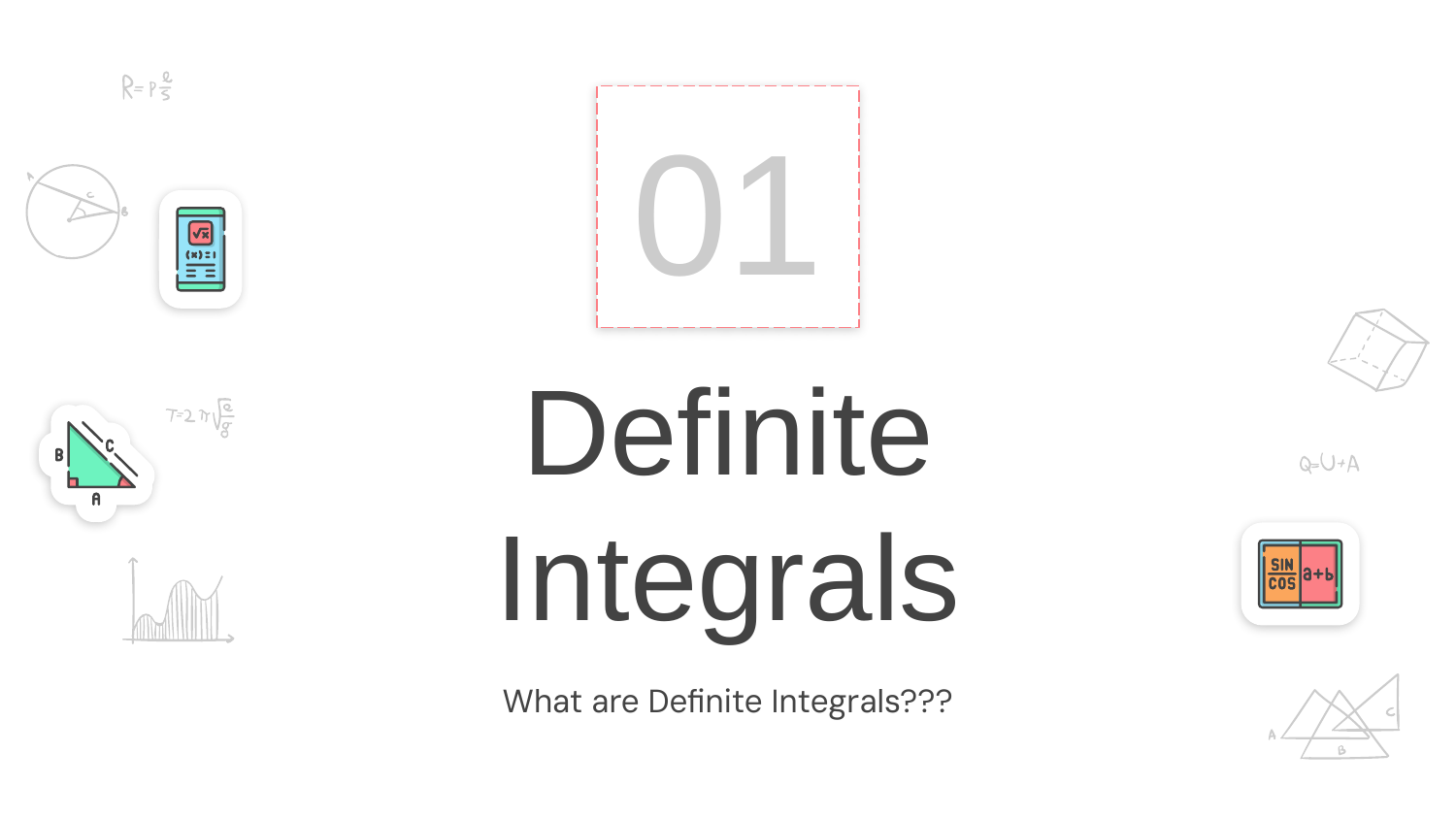

# 01

Definite Integrals

What are Definite Integrals???